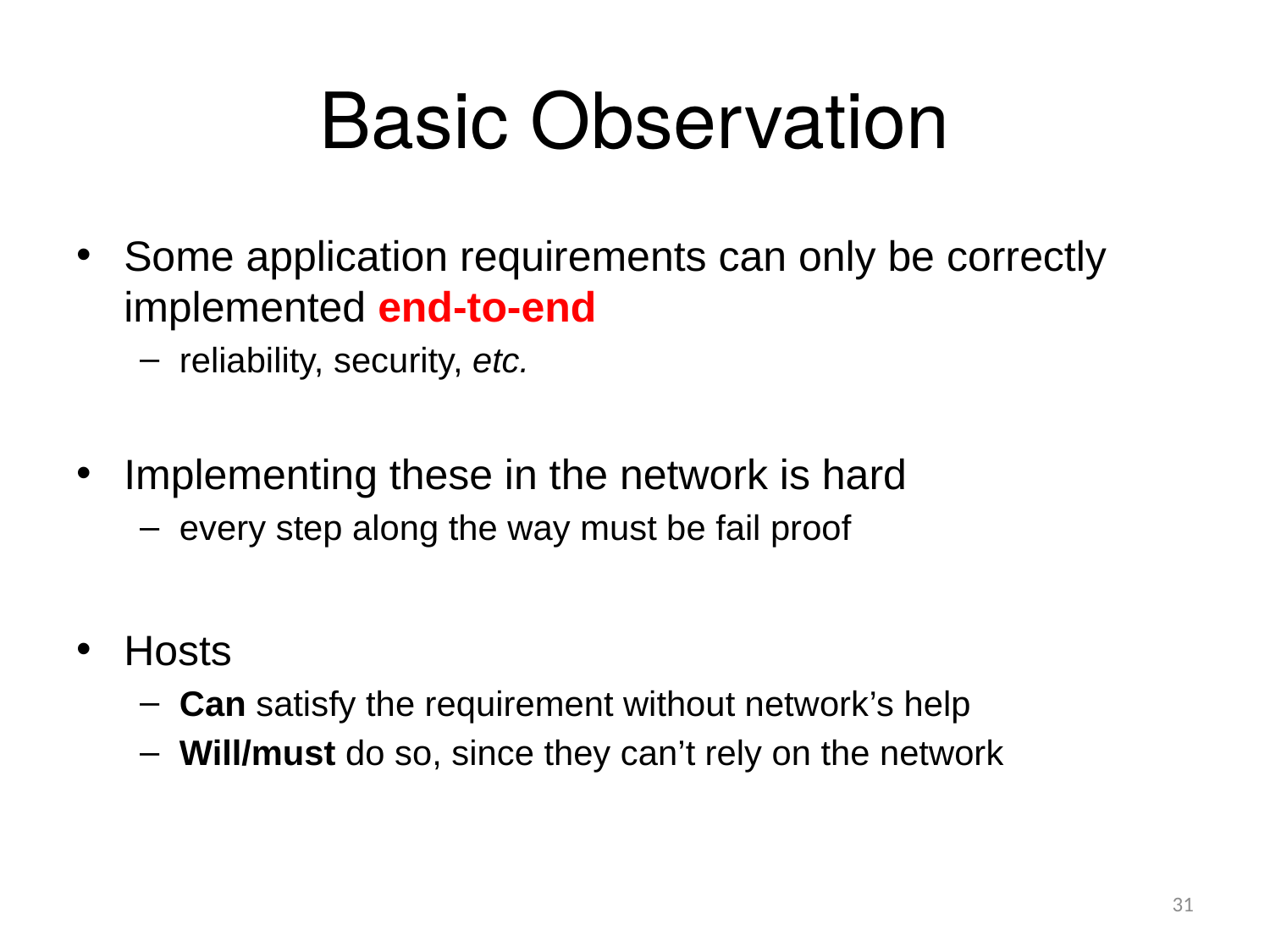

# Basic Observation
Some application requirements can only be correctly implemented end-to-end
reliability, security, etc.

Implementing these in the network is hard
every step along the way must be fail proof

Hosts
Can satisfy the requirement without network’s help
Will/must do so, since they can’t rely on the network
31